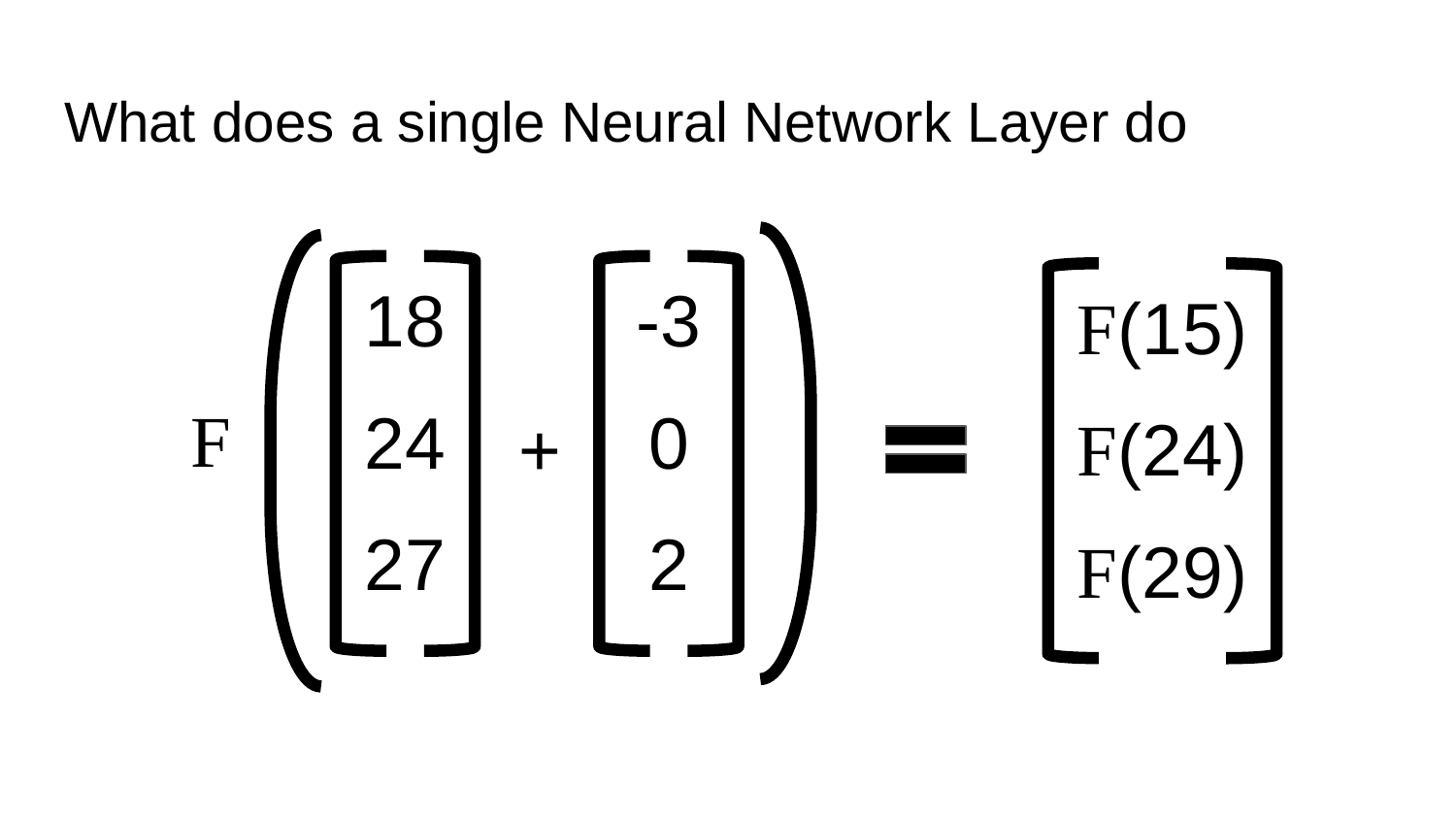

# What does a single Neural Network Layer do

| 18 |
| --- |
| 24 |
| 27 |
| -3 |
| --- |
| 0 |
| 2 |
| F(15) |
| --- |
| F(24) |
| F(29) |
F
+